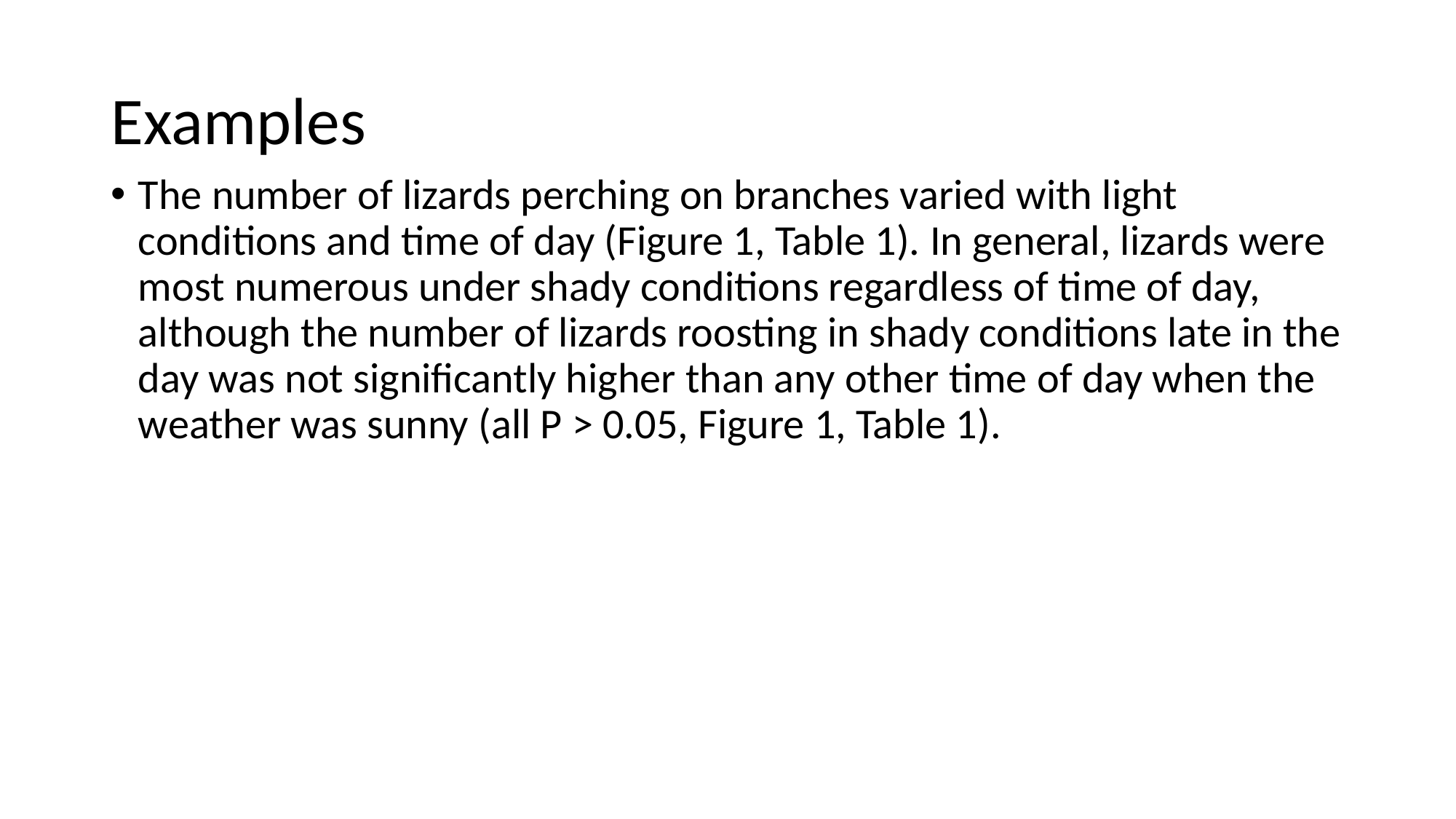

# Examples
The number of lizards perching on branches varied with light conditions and time of day (Figure 1, Table 1). In general, lizards were most numerous under shady conditions regardless of time of day, although the number of lizards roosting in shady conditions late in the day was not significantly higher than any other time of day when the weather was sunny (all P > 0.05, Figure 1, Table 1).